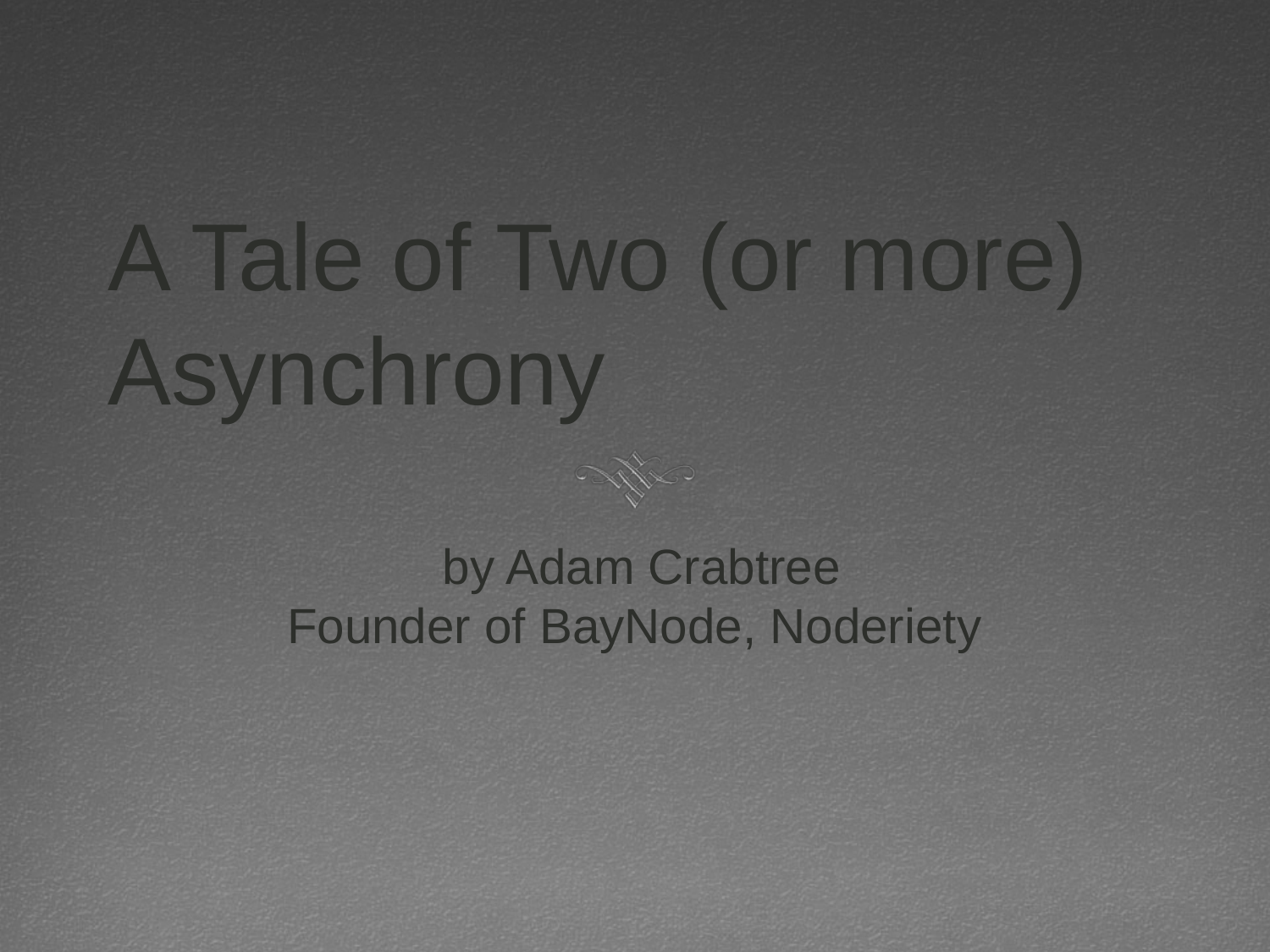

A Tale of Two (or more) Asynchrony
 by Adam Crabtree
Founder of BayNode, Noderiety